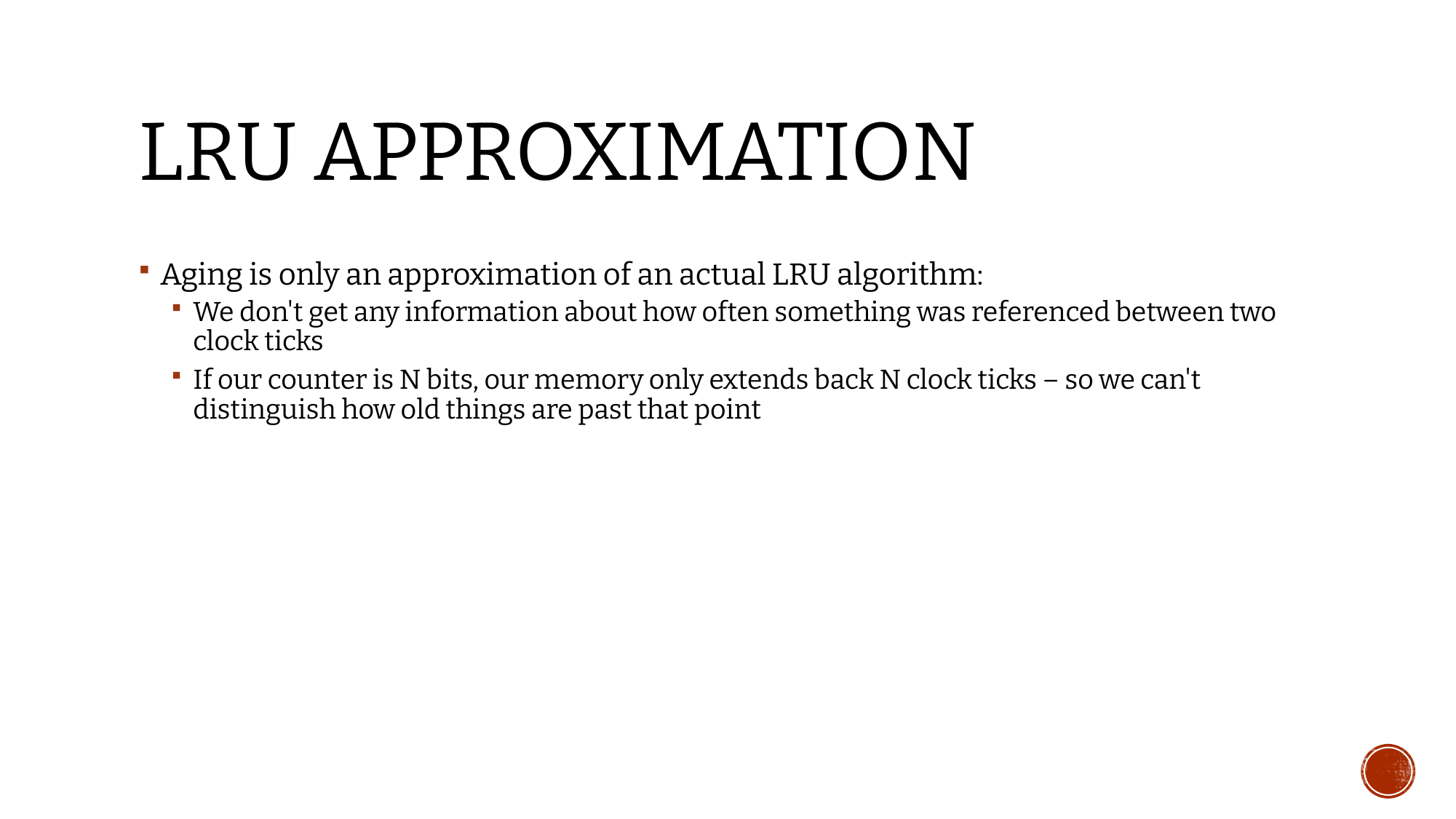

# LRU Approximation
Aging is only an approximation of an actual LRU algorithm:
We don't get any information about how often something was referenced between two clock ticks
If our counter is N bits, our memory only extends back N clock ticks – so we can't distinguish how old things are past that point